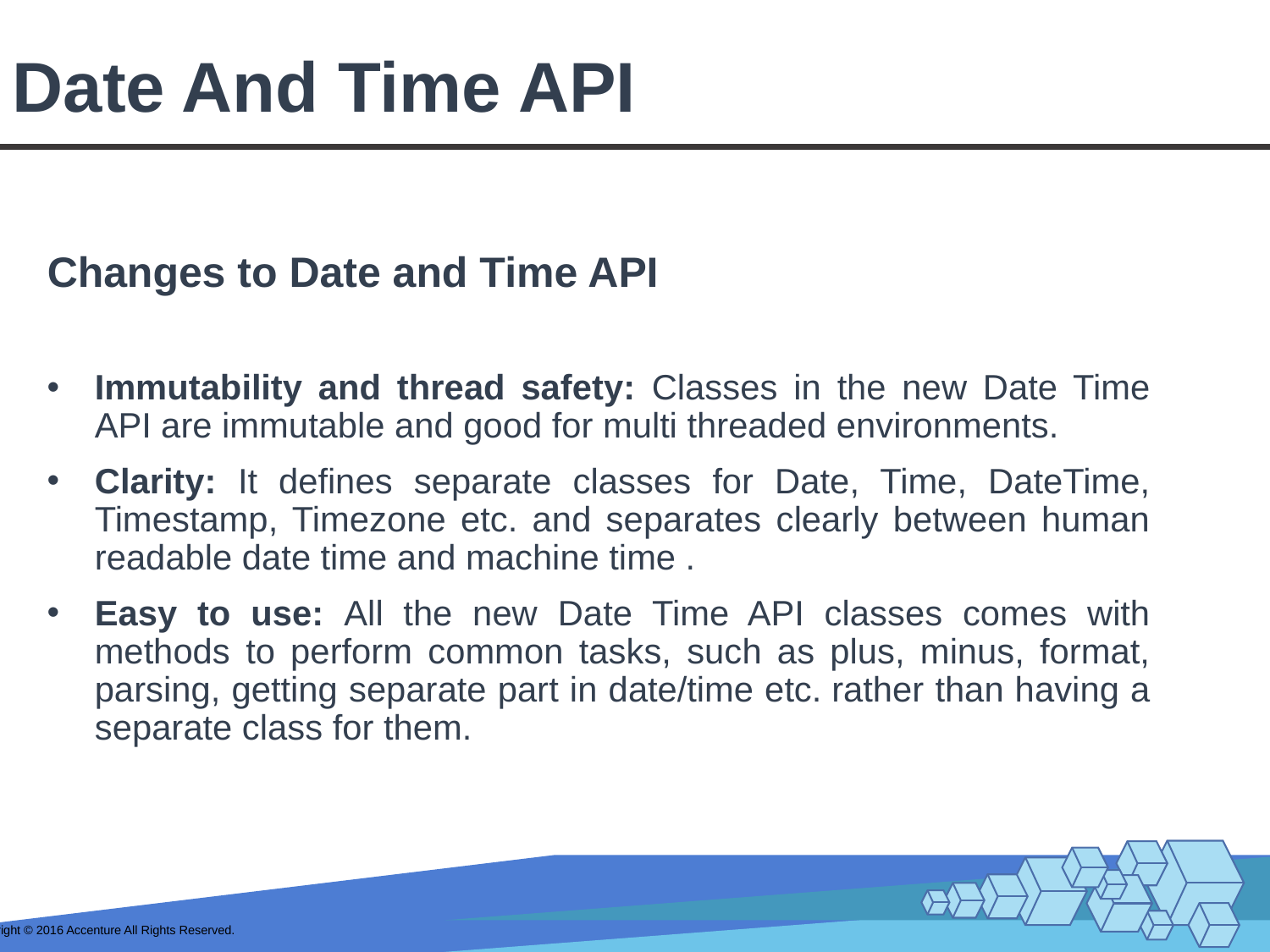

# Date And Time API

Changes to Date and Time API

Immutability and thread safety: Classes in the new Date Time API are immutable and good for multi threaded environments.
Clarity: It defines separate classes for Date, Time, DateTime, Timestamp, Timezone etc. and separates clearly between human readable date time and machine time .
Easy to use: All the new Date Time API classes comes with methods to perform common tasks, such as plus, minus, format, parsing, getting separate part in date/time etc. rather than having a separate class for them.